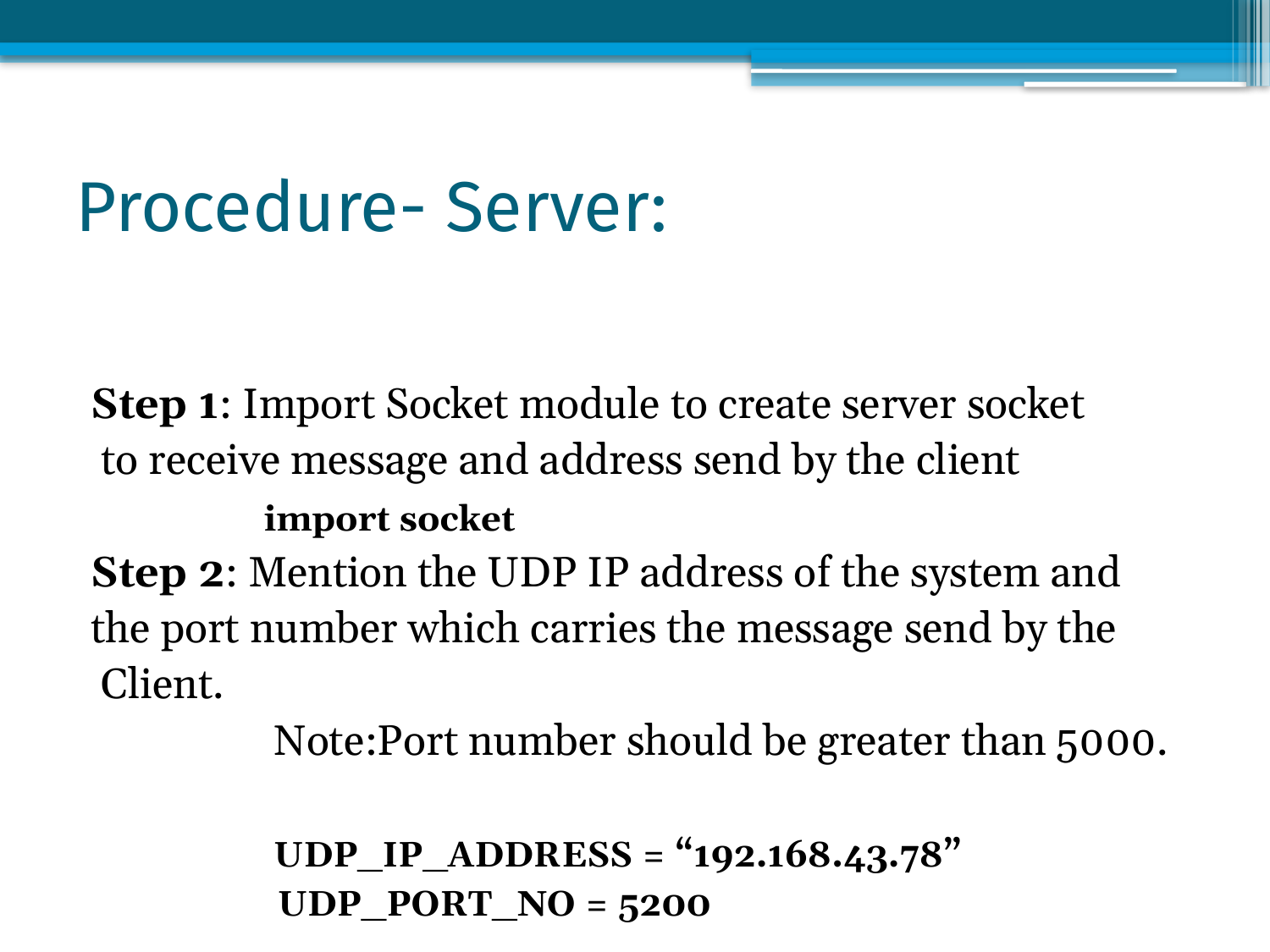

# Procedure- Server:

Step 1: Import Socket module to create server socket
 to receive message and address send by the client
                 import socket
Step 2: Mention the UDP IP address of the system and
the port number which carries the message send by the
 Client.
		  Note:Port number should be greater than 5000.

                  UDP_IP_ADDRESS = “192.168.43.78”
                     UDP_PORT_NO = 5200